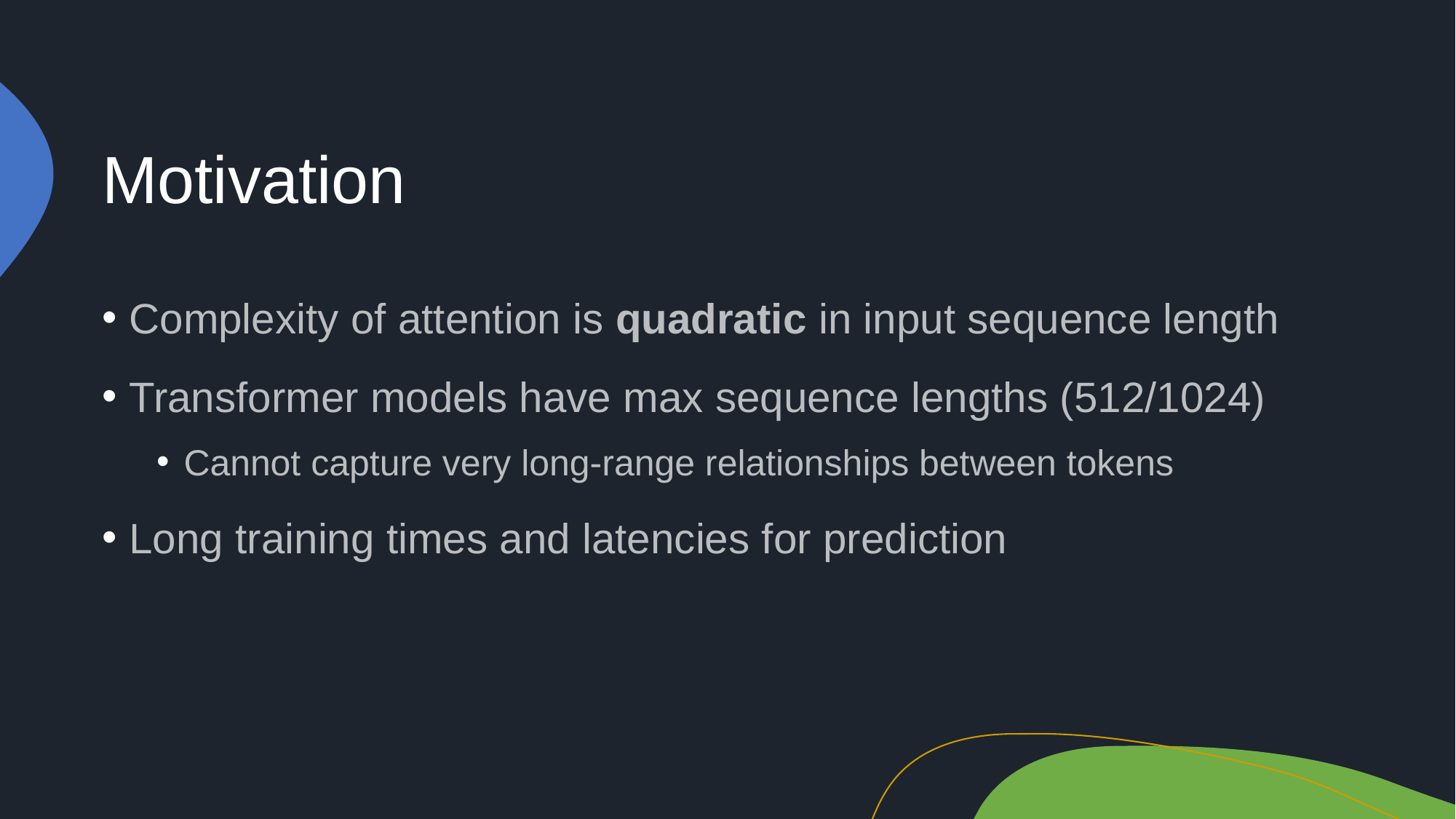

# Motivation
Complexity of attention is quadratic in input sequence length
Transformer models have max sequence lengths (512/1024)
Cannot capture very long-range relationships between tokens
Long training times and latencies for prediction